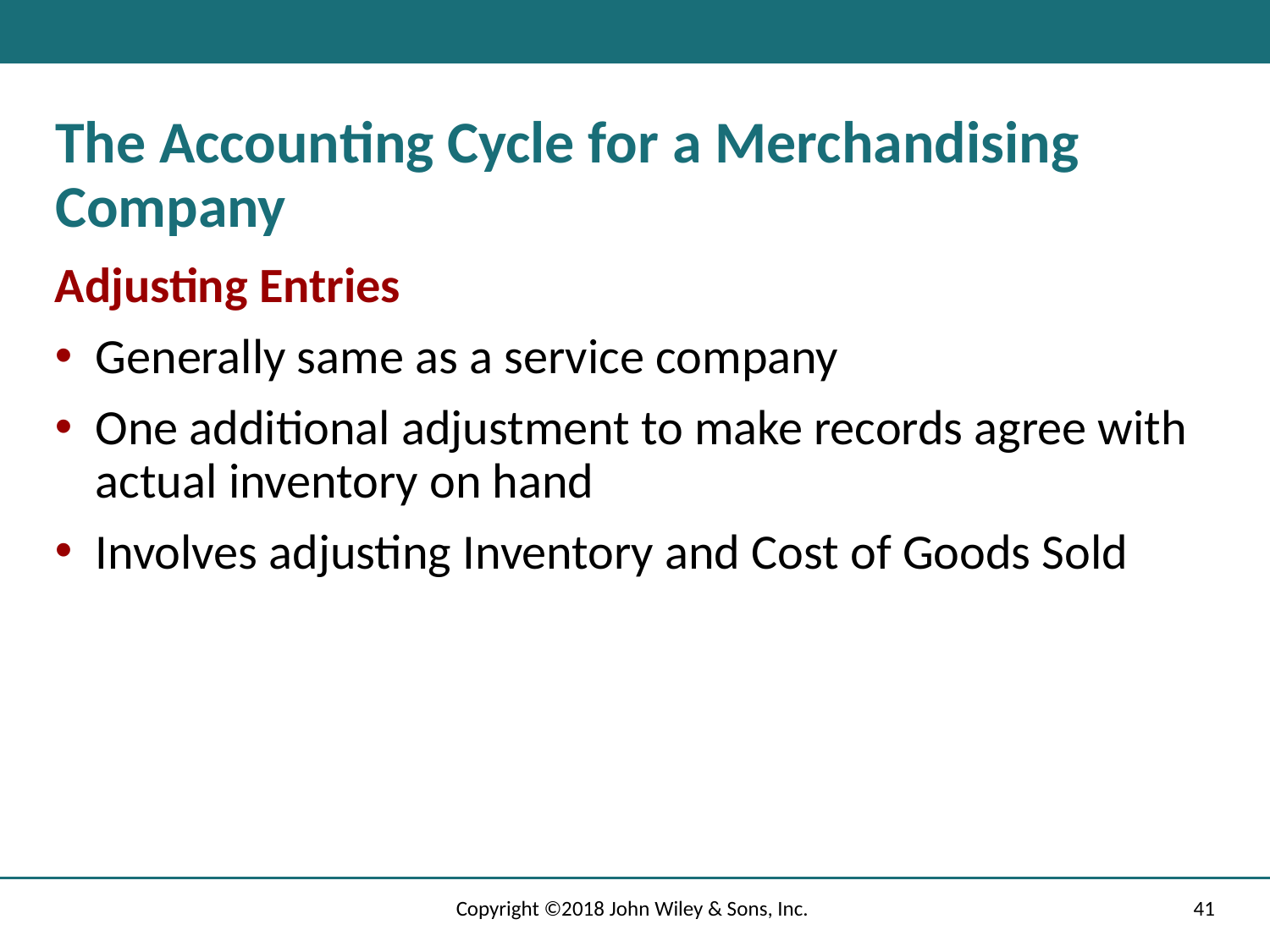

# The Accounting Cycle for a Merchandising Company
Adjusting Entries
Generally same as a service company
One additional adjustment to make records agree with actual inventory on hand
Involves adjusting Inventory and Cost of Goods Sold
Copyright ©2018 John Wiley & Sons, Inc.
41